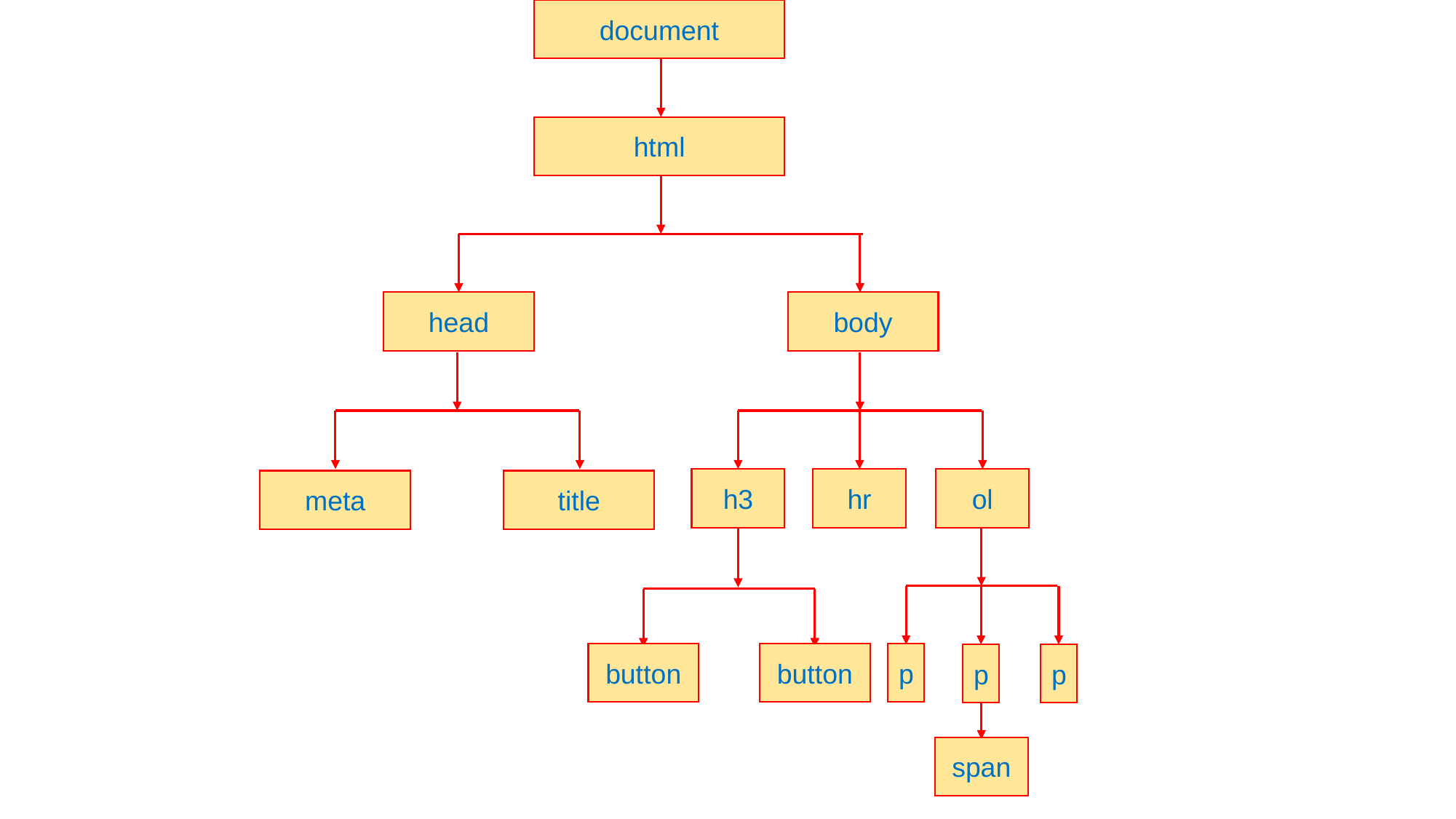

document
html
body
head
ol
hr
h3
meta
title
p
button
button
p
p
span